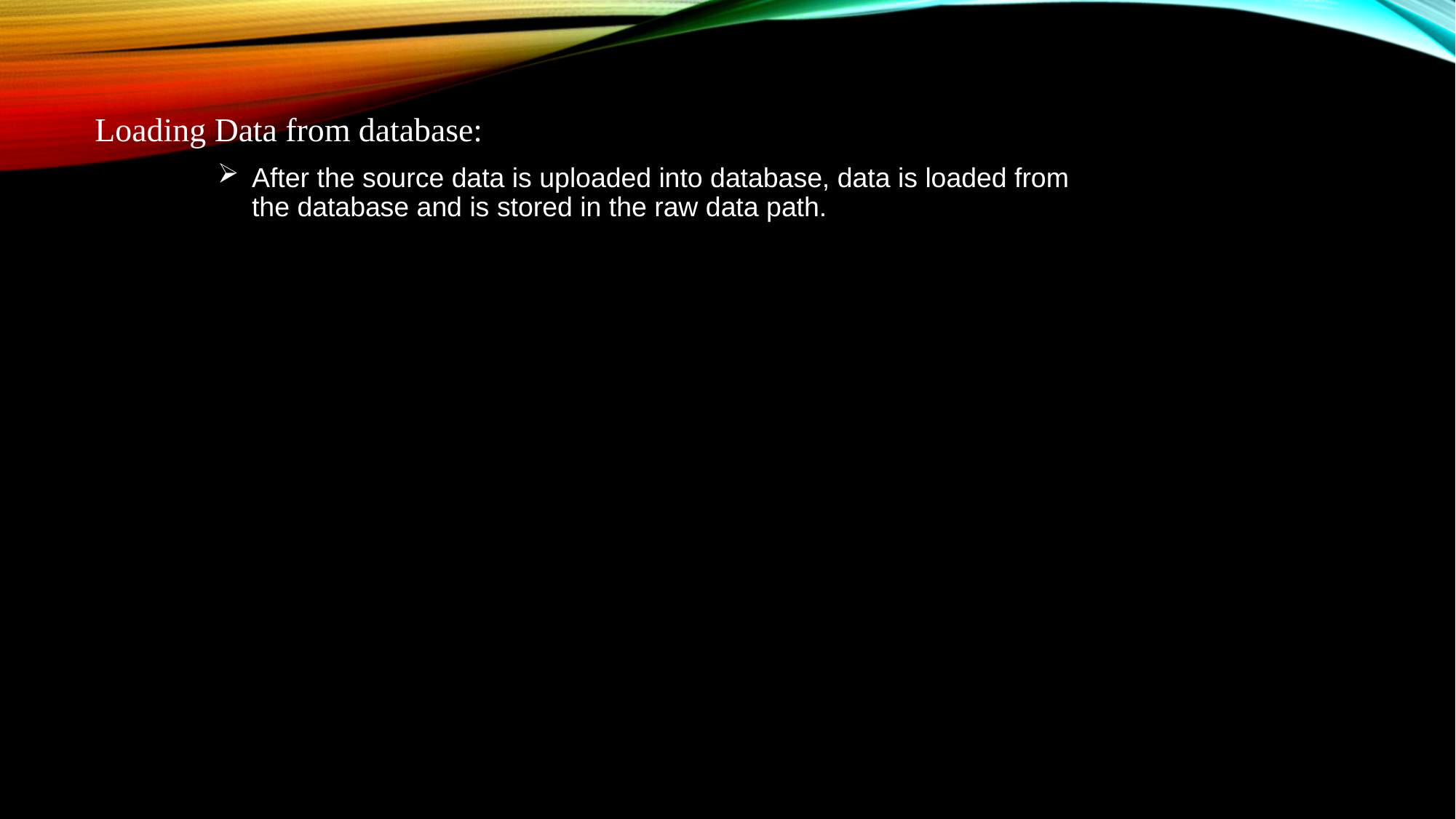

Loading Data from database:
After the source data is uploaded into database, data is loaded from the database and is stored in the raw data path.